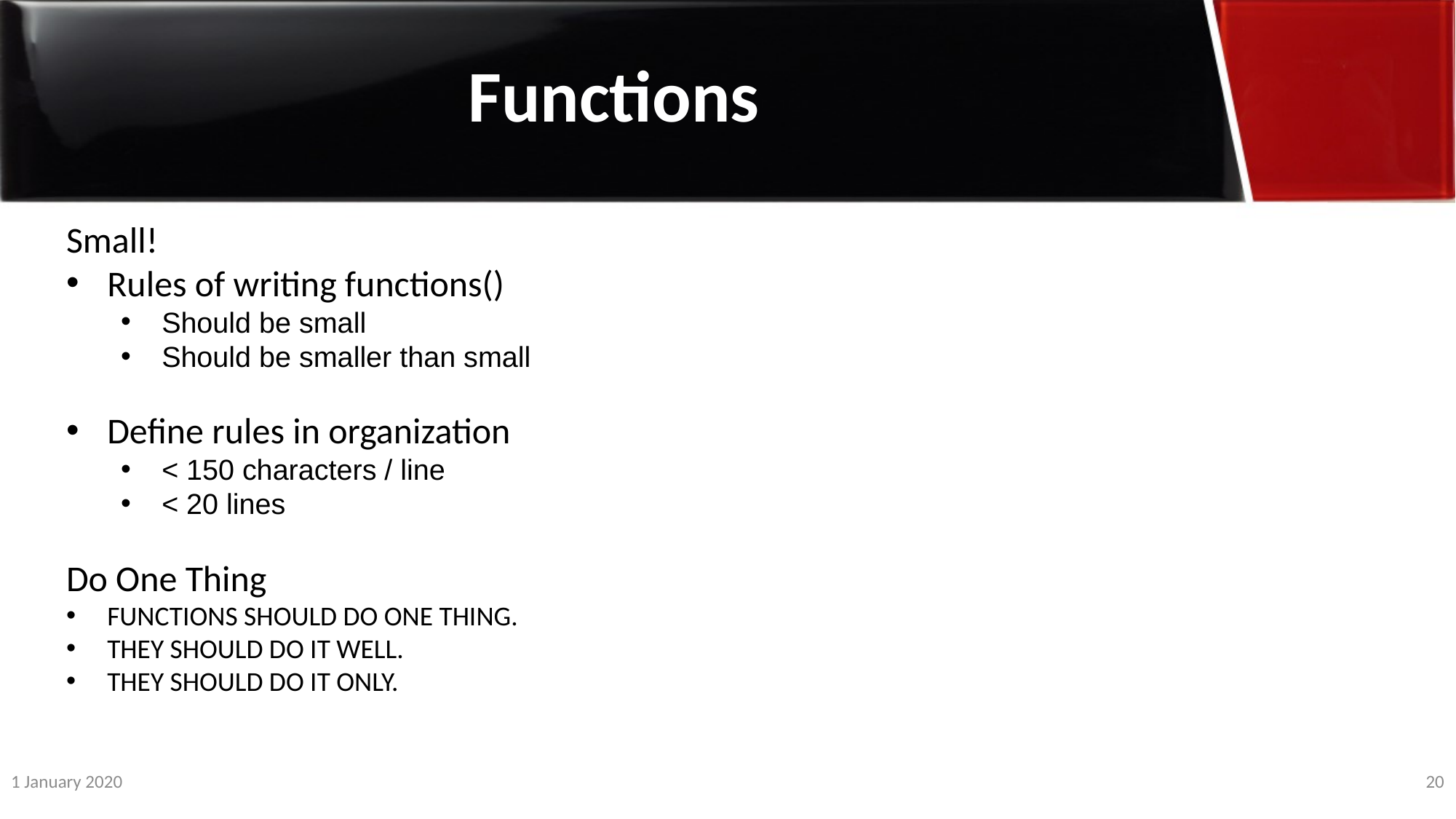

Functions
Small!
Rules of writing functions()
Should be small
Should be smaller than small

Define rules in organization
< 150 characters / line
< 20 lines

Do One Thing
FUNCTIONS SHOULD DO ONE THING.
THEY SHOULD DO IT WELL.
THEY SHOULD DO IT ONLY.

1 January 2020
20